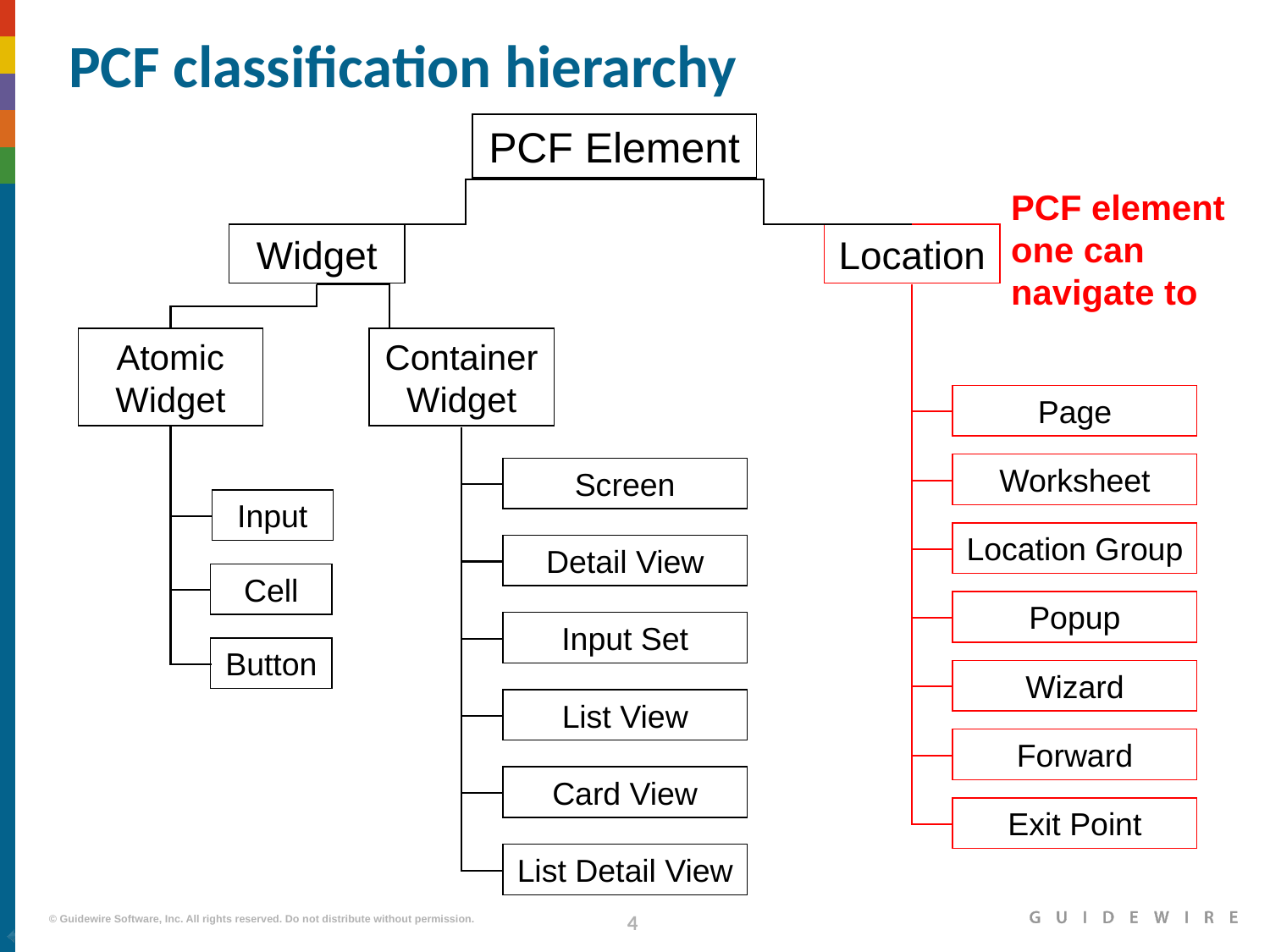

# PCF classification hierarchy
PCF Element
PCF element one can navigate to
Widget
Location
Atomic Widget
Container Widget
Page
Worksheet
Screen
Input
Location Group
Detail View
Cell
Popup
Input Set
Button
Wizard
List View
Forward
Card View
Exit Point
List Detail View